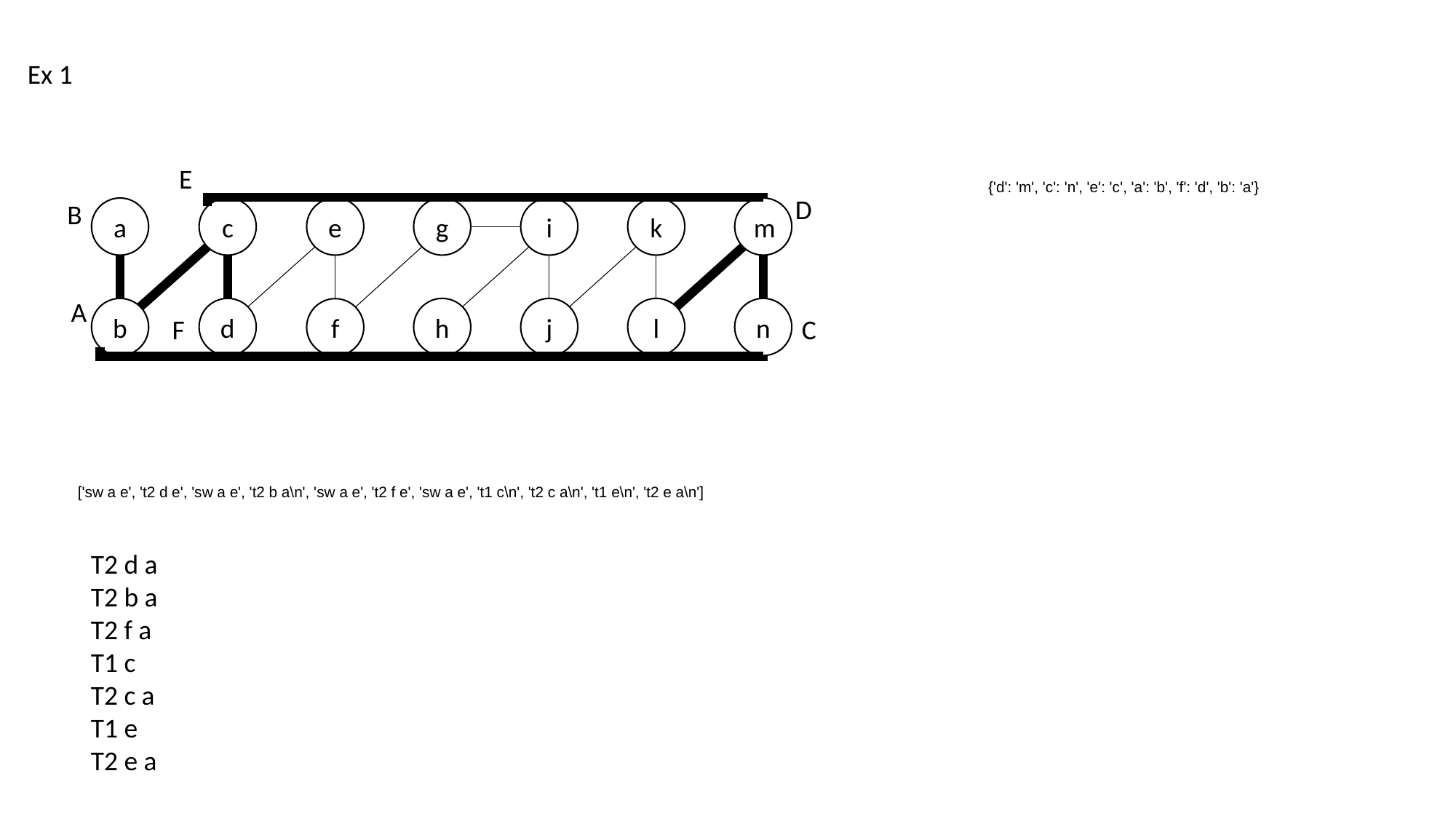

Ex 1
E
{'d': 'm', 'c': 'n', 'e': 'c', 'a': 'b', 'f': 'd', 'b': 'a'}
D
B
m
k
i
e
g
a
c
A
n
l
h
j
b
d
f
F
C
['sw a e', 't2 d e', 'sw a e', 't2 b a\n', 'sw a e', 't2 f e', 'sw a e', 't1 c\n', 't2 c a\n', 't1 e\n', 't2 e a\n']
T2 d a
T2 b a
T2 f a
T1 c
T2 c a
T1 e
T2 e a